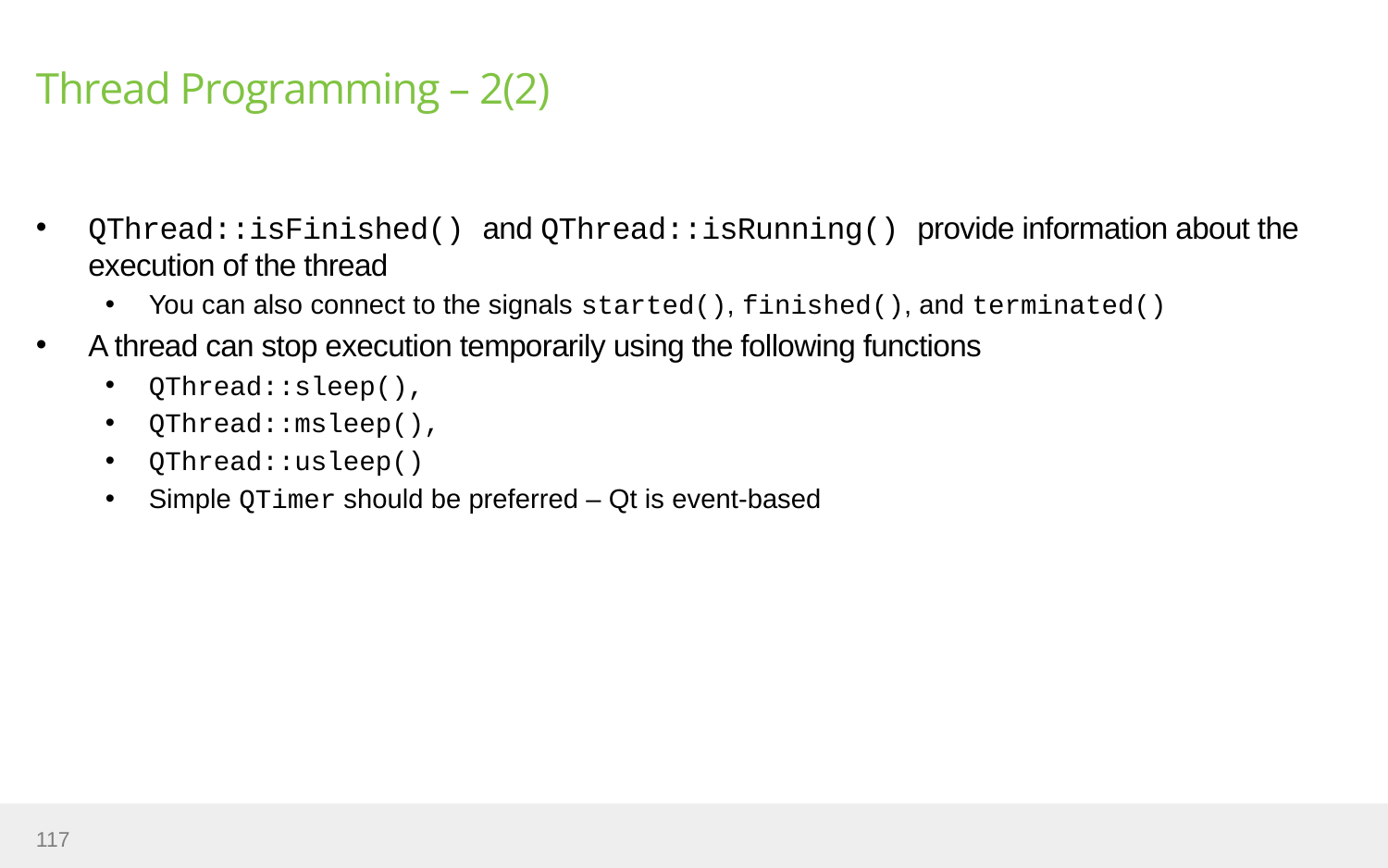

# Thread Programming – 2(2)
QThread::isFinished() and QThread::isRunning() provide information about the execution of the thread
You can also connect to the signals started(), finished(), and terminated()
A thread can stop execution temporarily using the following functions
QThread::sleep(),
QThread::msleep(),
QThread::usleep()
Simple QTimer should be preferred – Qt is event-based

117